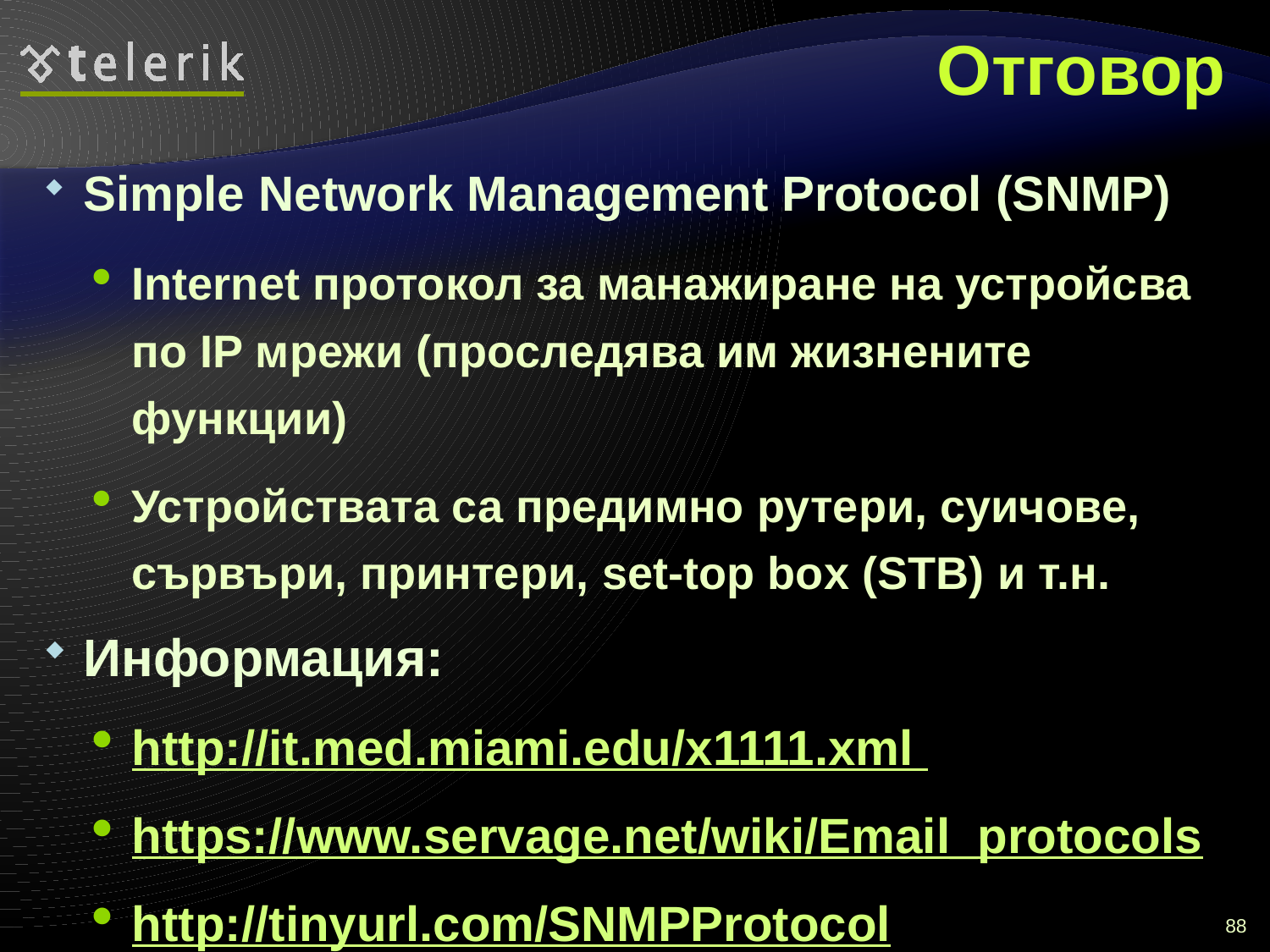

# Отговор
Simple Network Management Protocol (SNMP)
Internet протокол за манажиране на устройсва по IP мрежи (проследява им жизнените функции)
Устройствата са предимно рутери, суичове, сървъри, принтери, set-top box (STB) и т.н.
Информация:
http://it.med.miami.edu/x1111.xml
https://www.servage.net/wiki/Email_protocols
http://tinyurl.com/SNMPProtocol
88